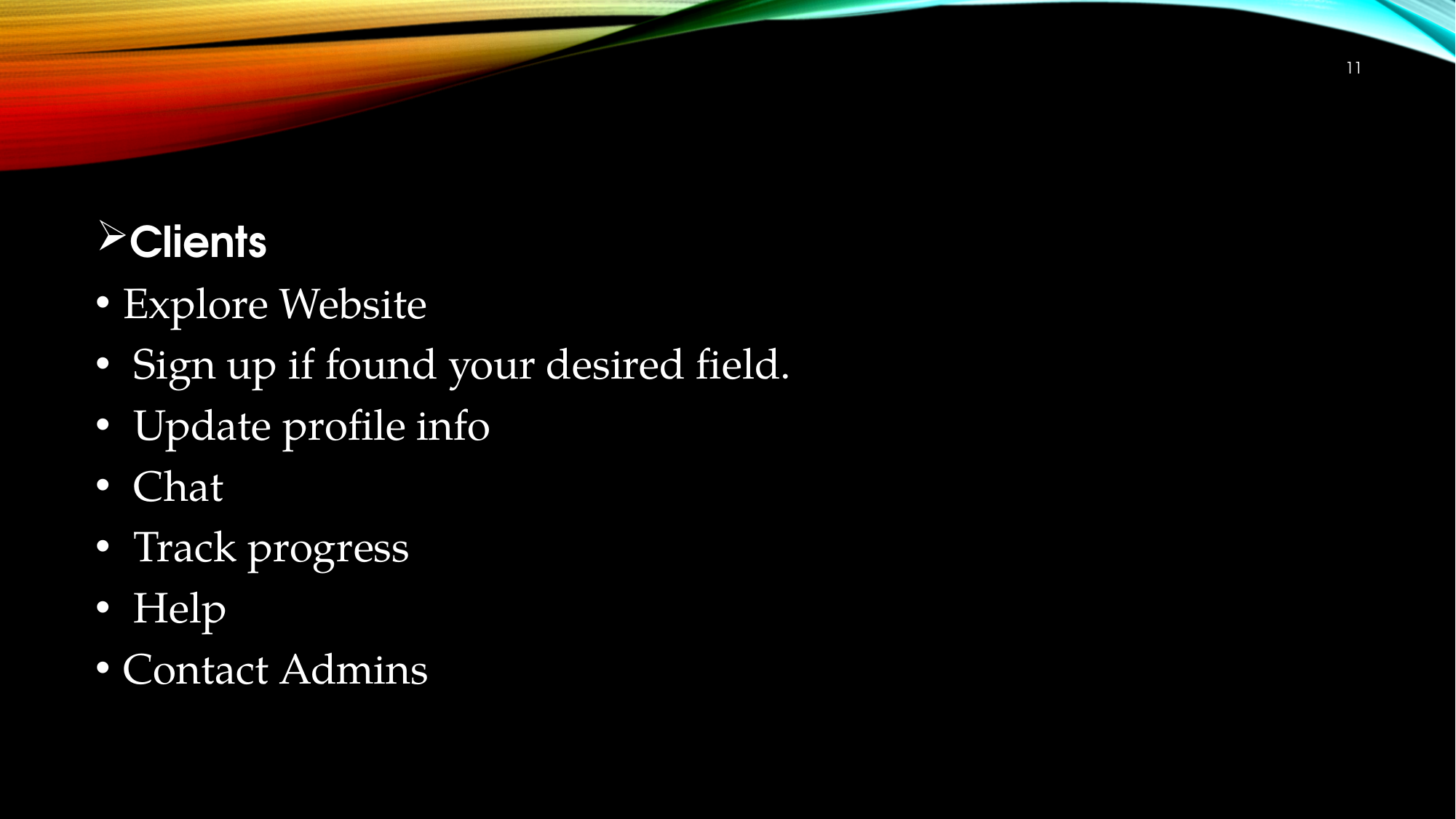

11
Clients
Explore Website
 Sign up if found your desired field.
 Update profile info
 Chat
 Track progress
 Help
Contact Admins